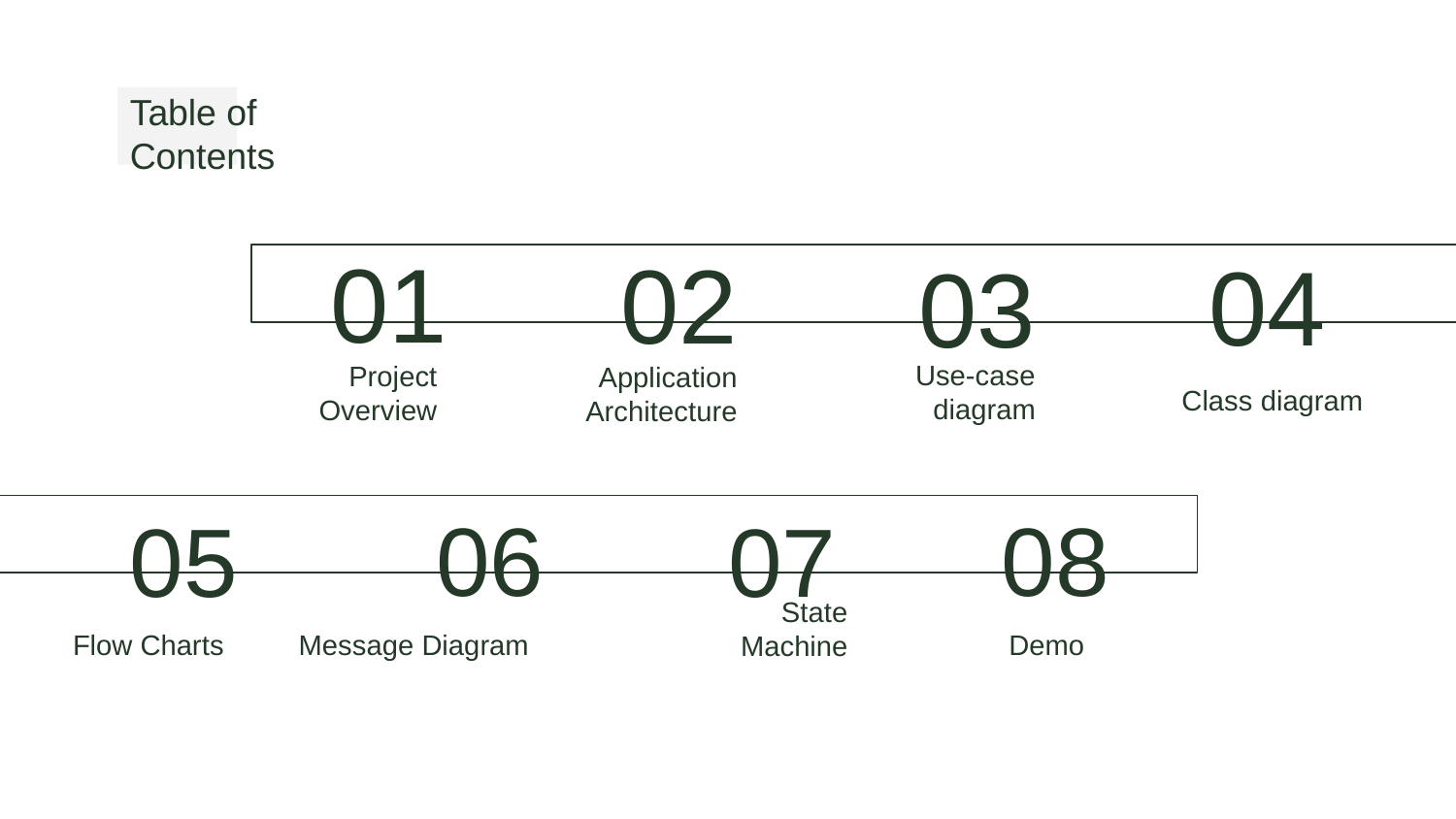

Table of Contents
01
02
04
03
Class diagram
Use-case diagram
# Project Overview

Application Architecture
06
08
07
05
Message Diagram
Flow Charts
Demo

State Machine